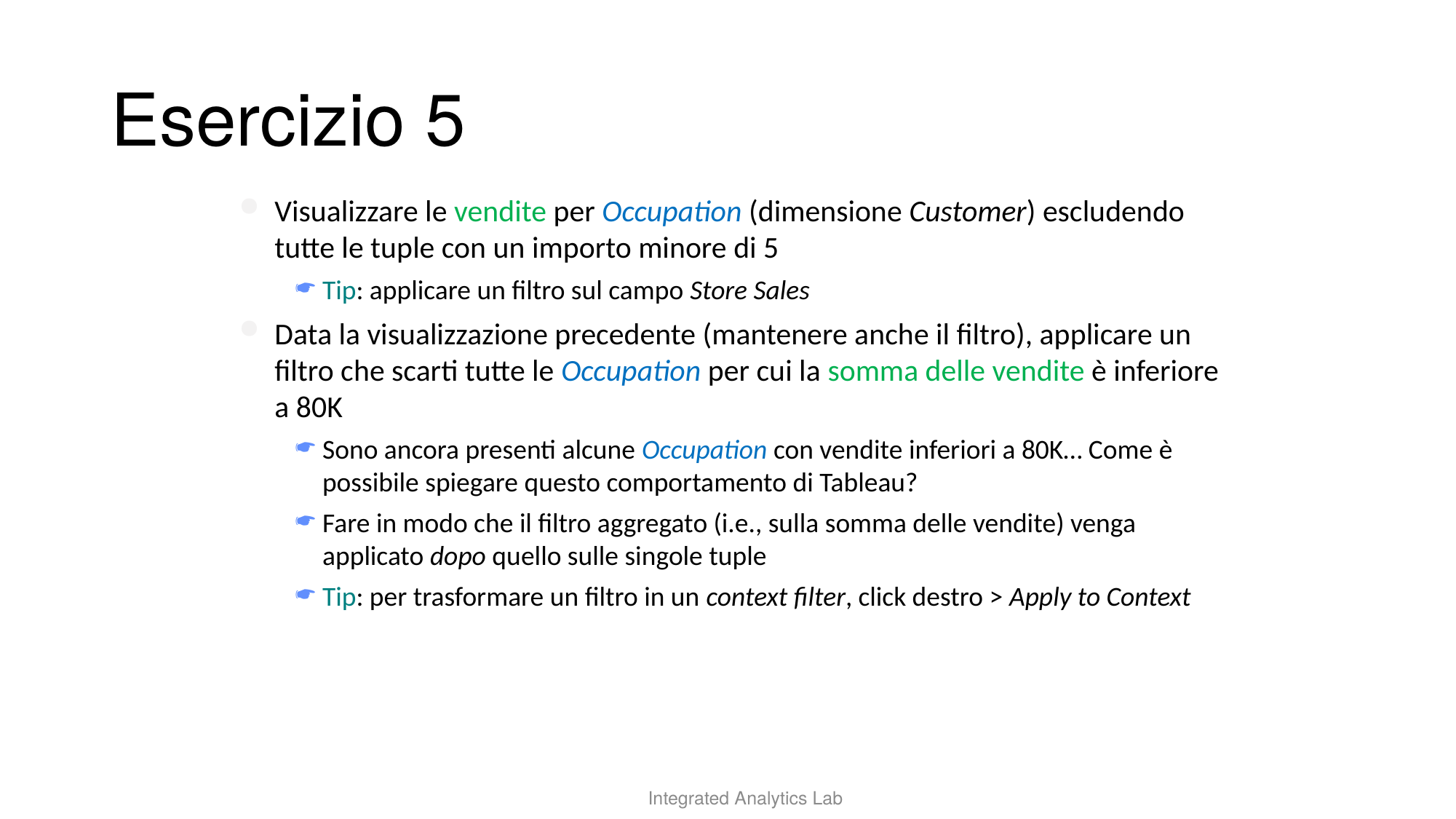

# Esercizio 5
Visualizzare le vendite per Occupation (dimensione Customer) escludendo tutte le tuple con un importo minore di 5
Tip: applicare un filtro sul campo Store Sales
Data la visualizzazione precedente (mantenere anche il filtro), applicare un filtro che scarti tutte le Occupation per cui la somma delle vendite è inferiore a 80K
Sono ancora presenti alcune Occupation con vendite inferiori a 80K… Come è possibile spiegare questo comportamento di Tableau?
Fare in modo che il filtro aggregato (i.e., sulla somma delle vendite) venga applicato dopo quello sulle singole tuple
Tip: per trasformare un filtro in un context filter, click destro > Apply to Context